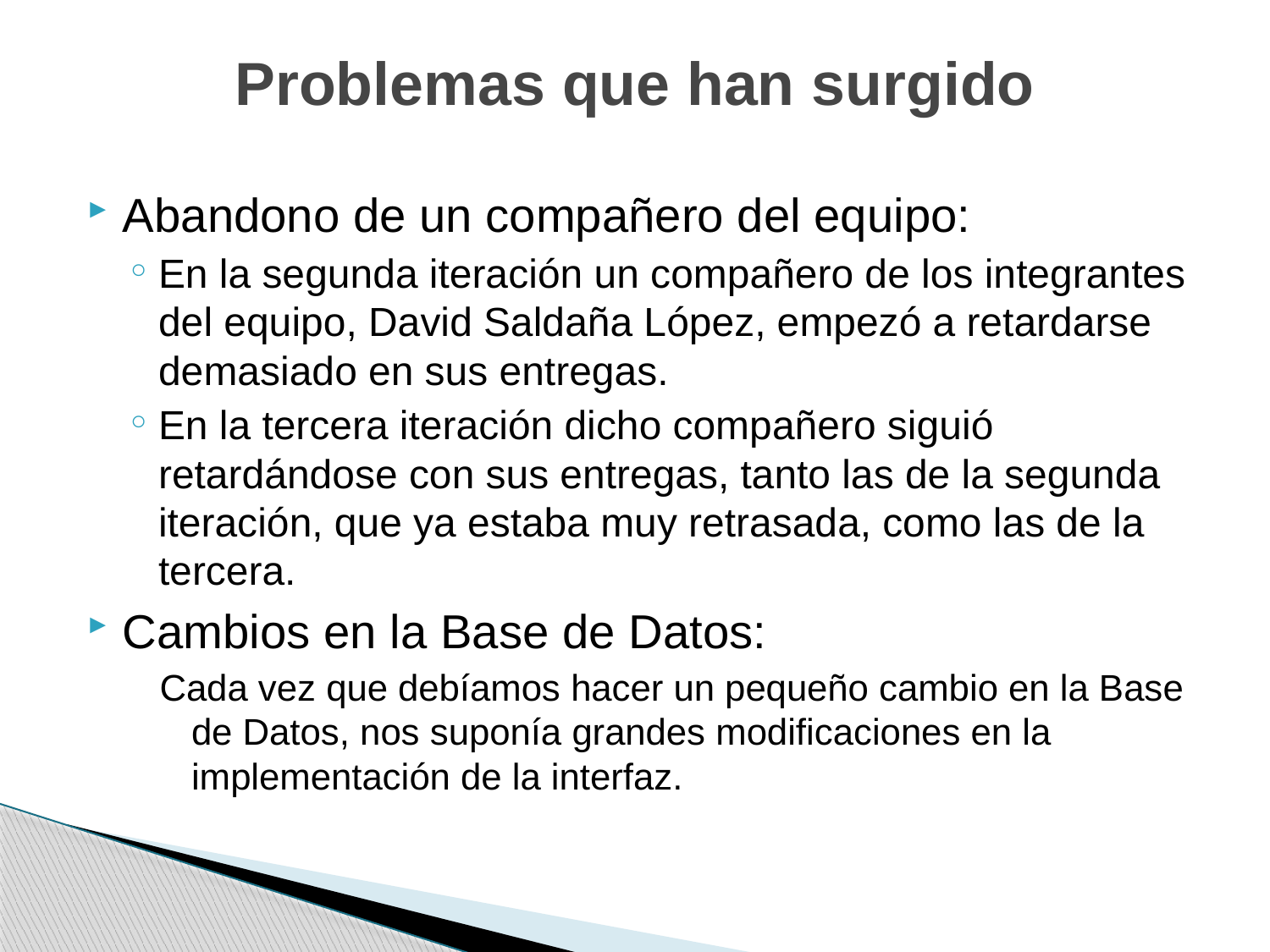

# Problemas que han surgido
Abandono de un compañero del equipo:
En la segunda iteración un compañero de los integrantes del equipo, David Saldaña López, empezó a retardarse demasiado en sus entregas.
En la tercera iteración dicho compañero siguió retardándose con sus entregas, tanto las de la segunda iteración, que ya estaba muy retrasada, como las de la tercera.
Cambios en la Base de Datos:
Cada vez que debíamos hacer un pequeño cambio en la Base de Datos, nos suponía grandes modificaciones en la implementación de la interfaz.